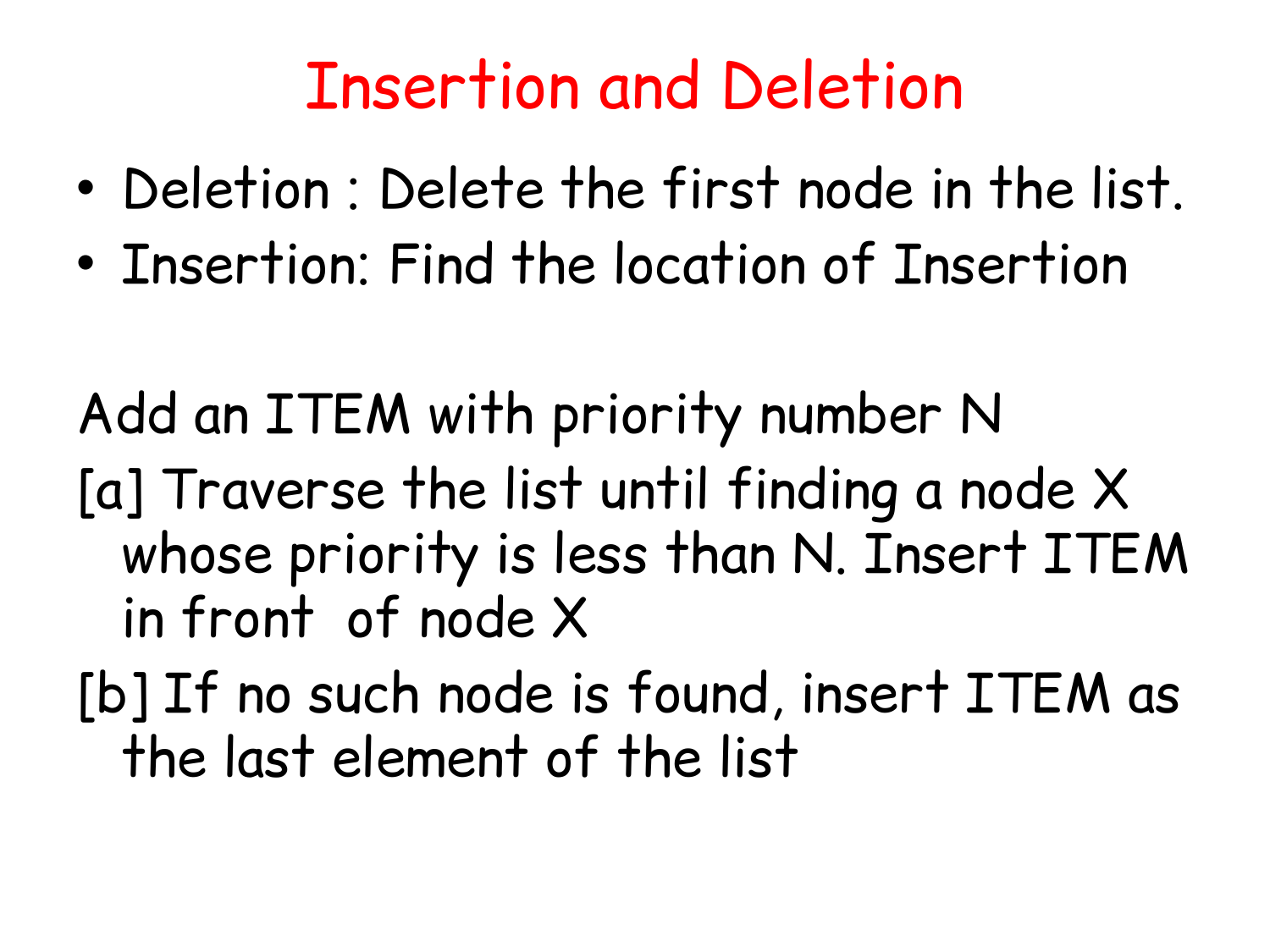

# Insertion and Deletion
Deletion : Delete the first node in the list.
Insertion: Find the location of Insertion

Add an ITEM with priority number N
[a] Traverse the list until finding a node X whose priority is less than N. Insert ITEM in front  of node X
[b] If no such node is found, insert ITEM as the last element of the list